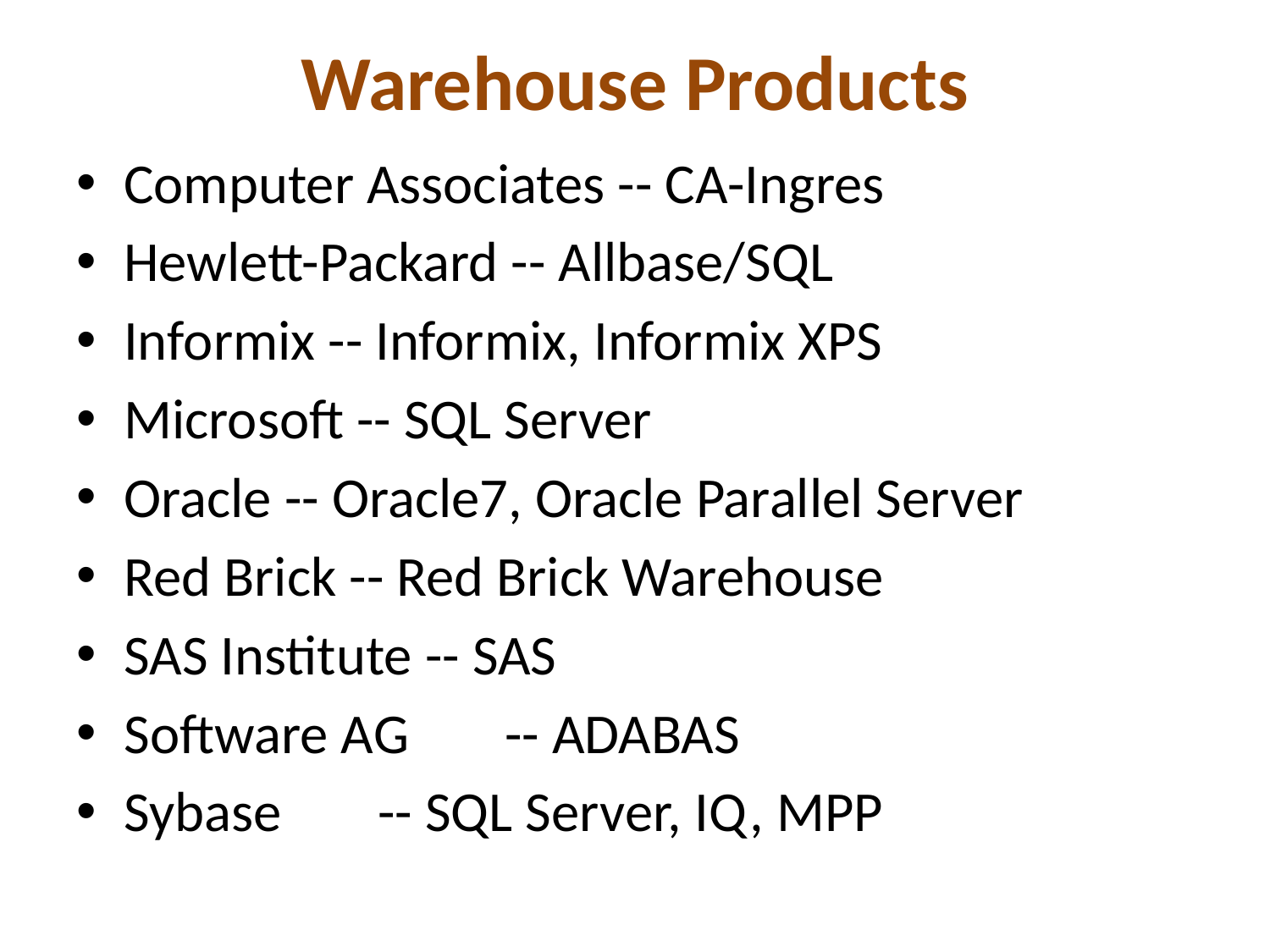

# Warehouse Products
Computer Associates -- CA-Ingres
Hewlett-Packard -- Allbase/SQL
Informix -- Informix, Informix XPS
Microsoft -- SQL Server
Oracle -- Oracle7, Oracle Parallel Server
Red Brick -- Red Brick Warehouse
SAS Institute -- SAS
Software AG 	-- ADABAS
Sybase 	-- SQL Server, IQ, MPP